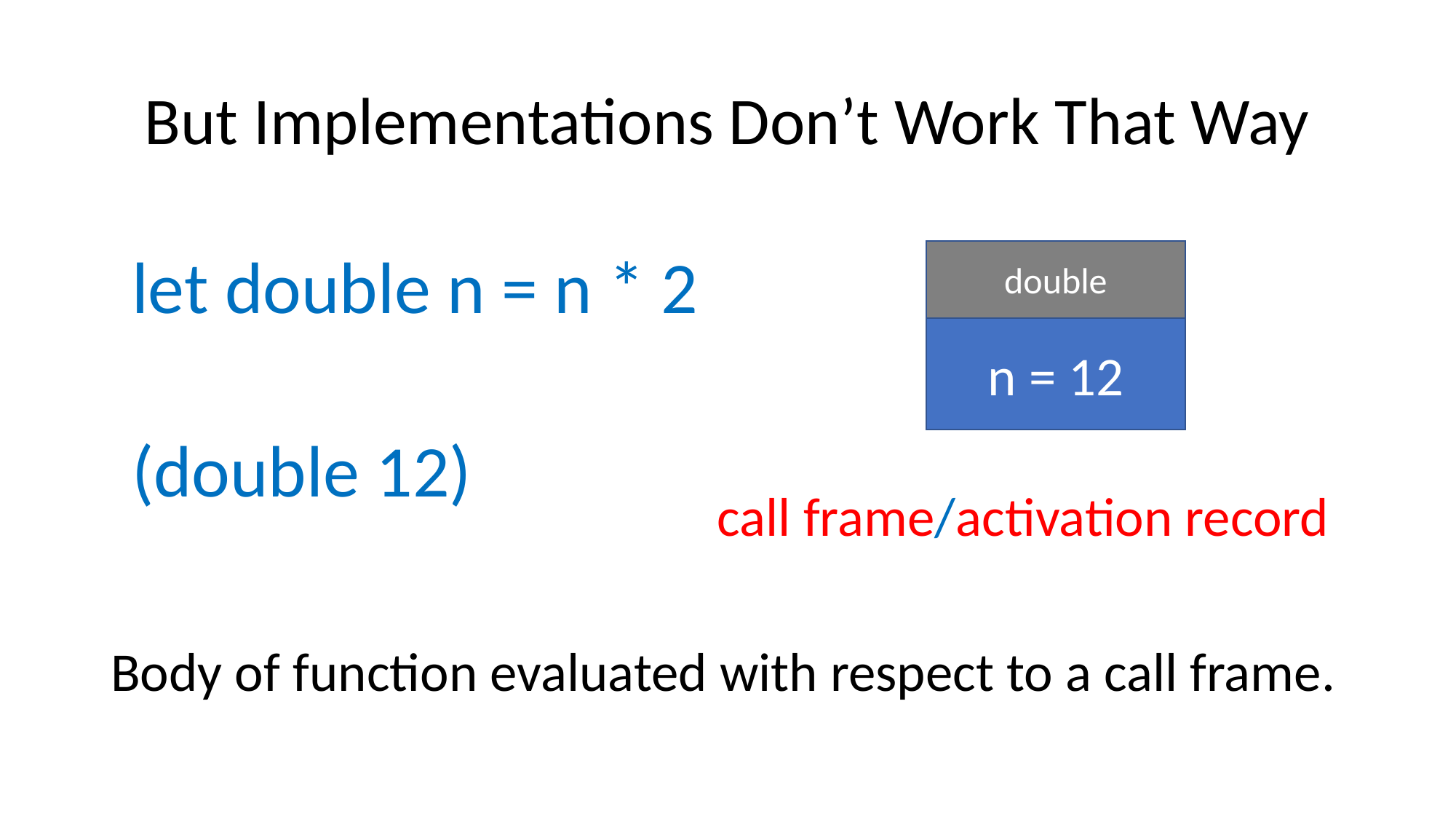

# But Implementations Don’t Work That Way

let double n = n * 2
double
n = 12
(double 12)
call frame/activation record
Body of function evaluated with respect to a call frame.